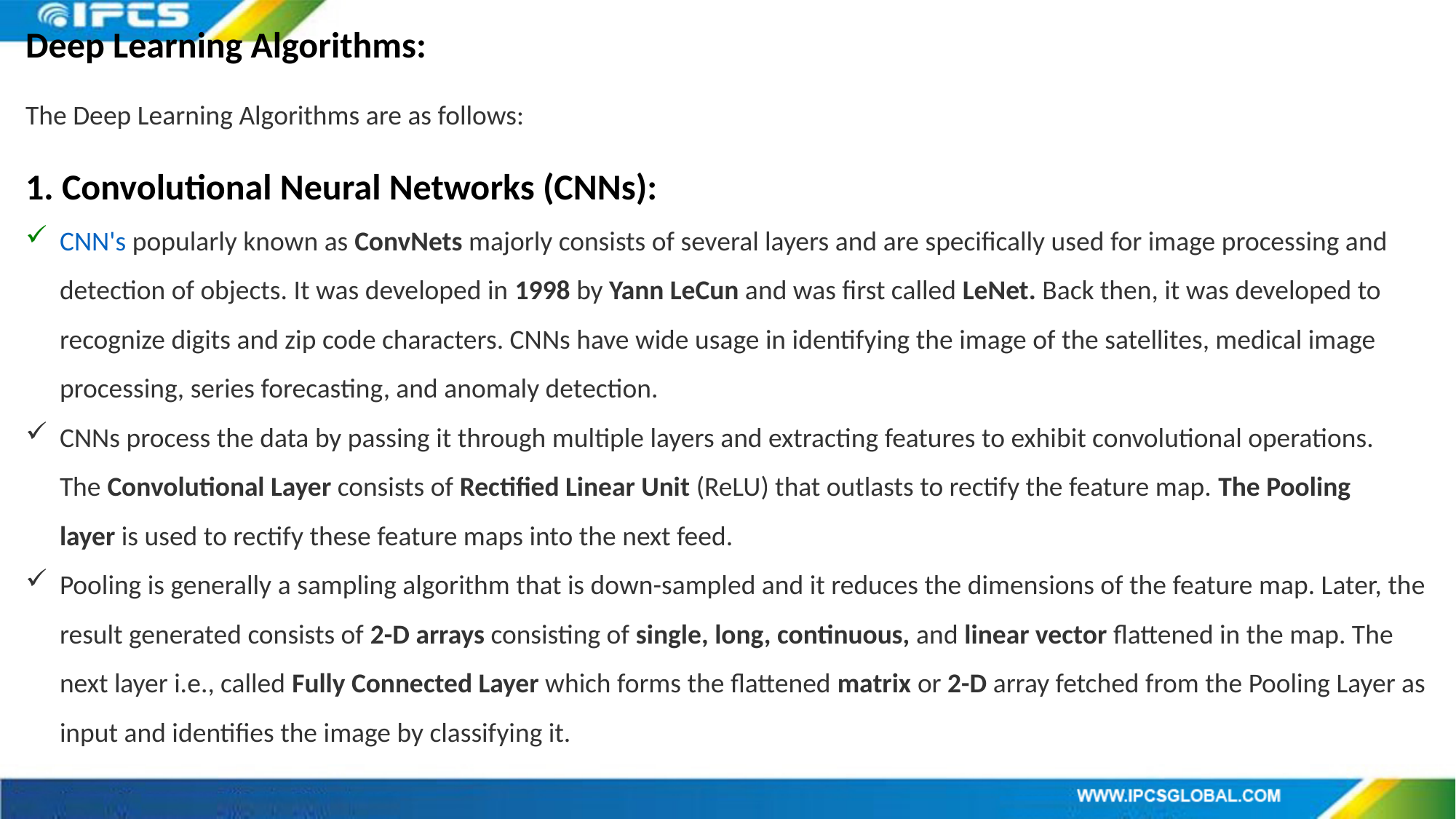

Deep Learning Algorithms:

The Deep Learning Algorithms are as follows:

1. Convolutional Neural Networks (CNNs):
CNN's popularly known as ConvNets majorly consists of several layers and are specifically used for image processing and detection of objects. It was developed in 1998 by Yann LeCun and was first called LeNet. Back then, it was developed to recognize digits and zip code characters. CNNs have wide usage in identifying the image of the satellites, medical image processing, series forecasting, and anomaly detection.
CNNs process the data by passing it through multiple layers and extracting features to exhibit convolutional operations. The Convolutional Layer consists of Rectified Linear Unit (ReLU) that outlasts to rectify the feature map. The Pooling layer is used to rectify these feature maps into the next feed.
Pooling is generally a sampling algorithm that is down-sampled and it reduces the dimensions of the feature map. Later, the result generated consists of 2-D arrays consisting of single, long, continuous, and linear vector flattened in the map. The next layer i.e., called Fully Connected Layer which forms the flattened matrix or 2-D array fetched from the Pooling Layer as input and identifies the image by classifying it.